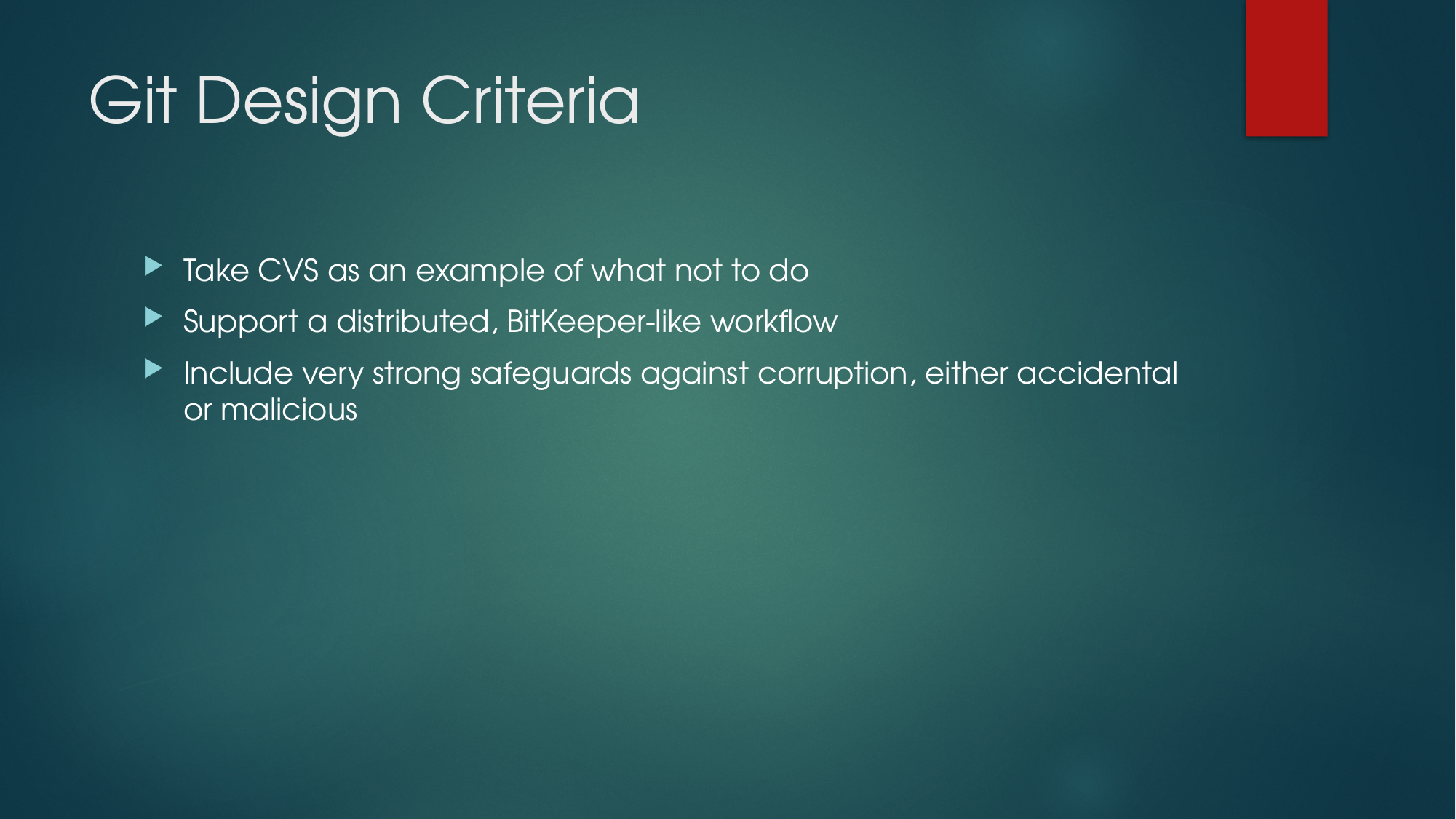

# Git Design Criteria
Take CVS as an example of what not to do
Support a distributed, BitKeeper-like workflow
Include very strong safeguards against corruption, either accidental or malicious